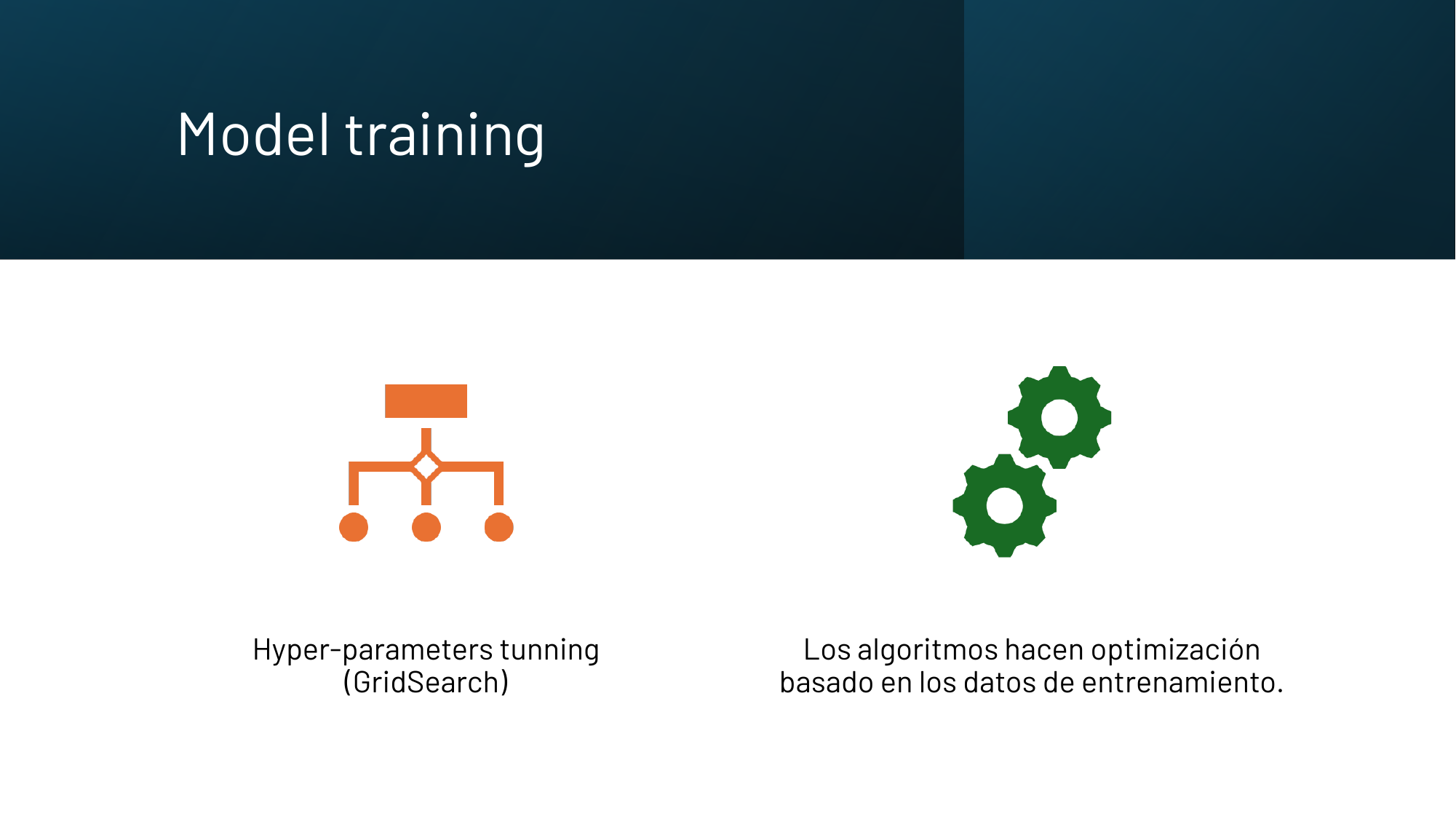

# Model training
Hyper-parameters tunning (GridSearch)
Los algoritmos hacen optimización basado en los datos de entrenamiento.